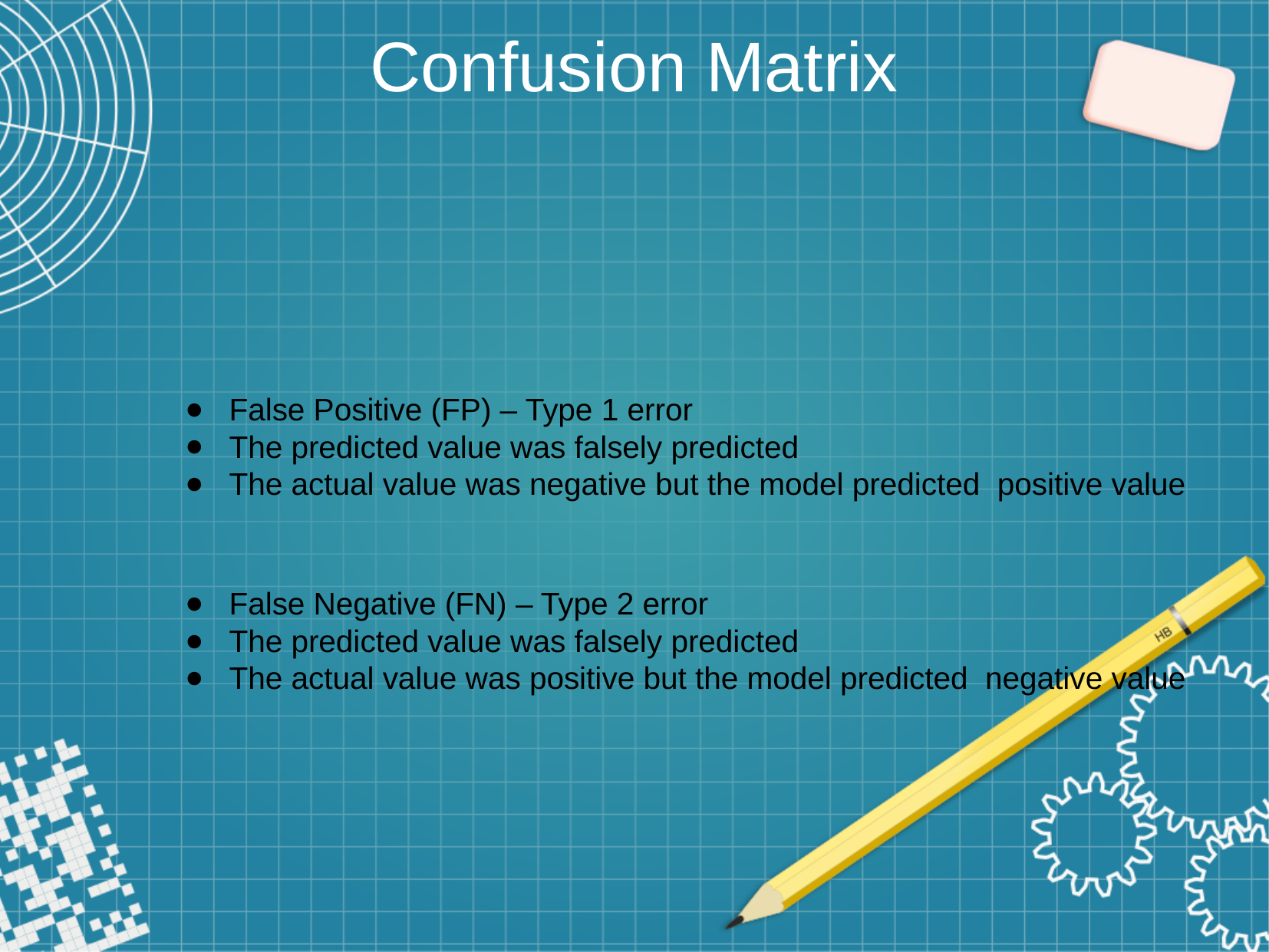

Confusion Matrix
False Positive (FP) – Type 1 error
The predicted value was falsely predicted
The actual value was negative but the model predicted  positive value

False Negative (FN) – Type 2 error
The predicted value was falsely predicted
The actual value was positive but the model predicted  negative value